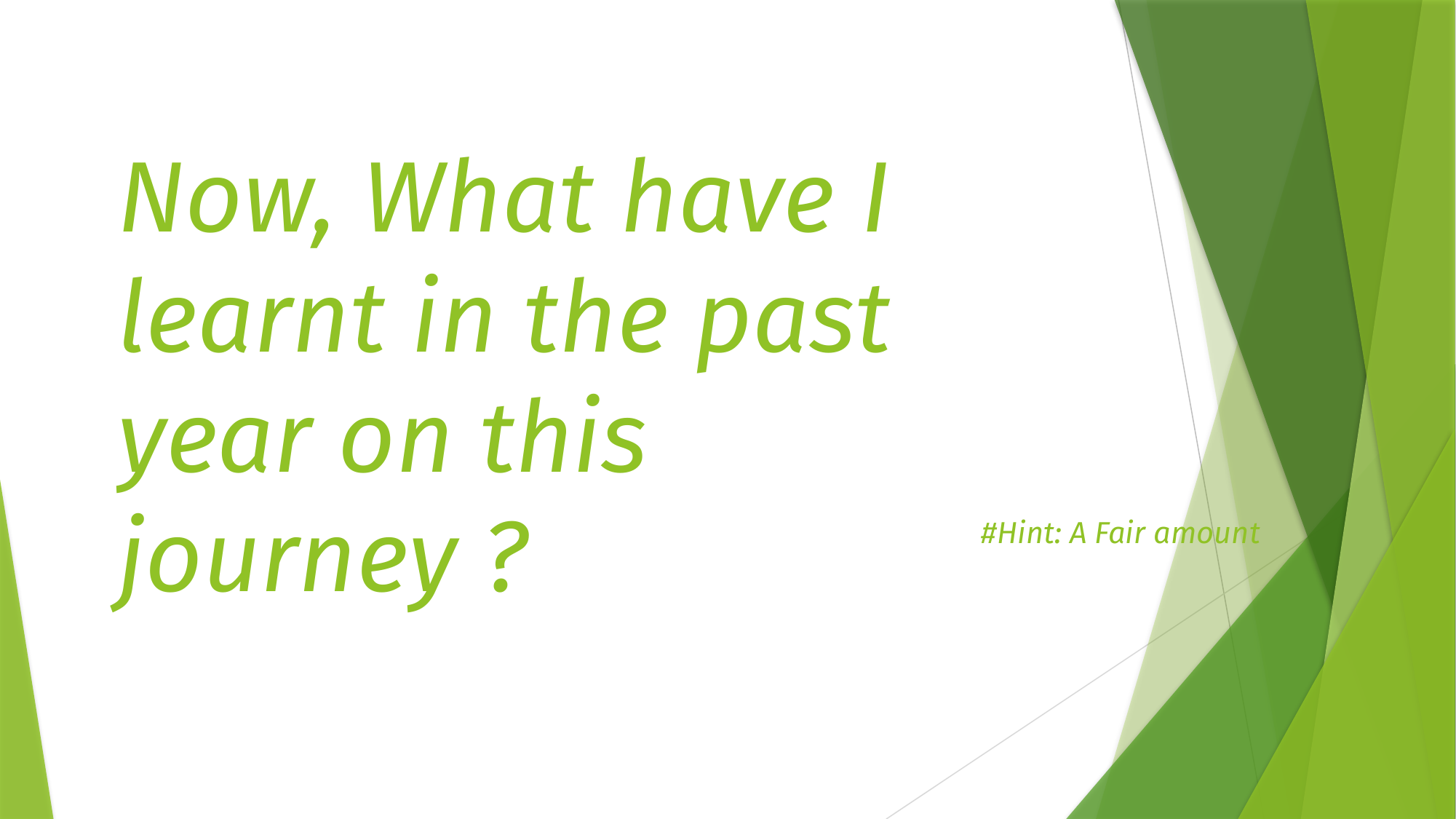

Now, What have I 	learnt in the past 	year on this 	journey ?
#Hint: A Fair amount